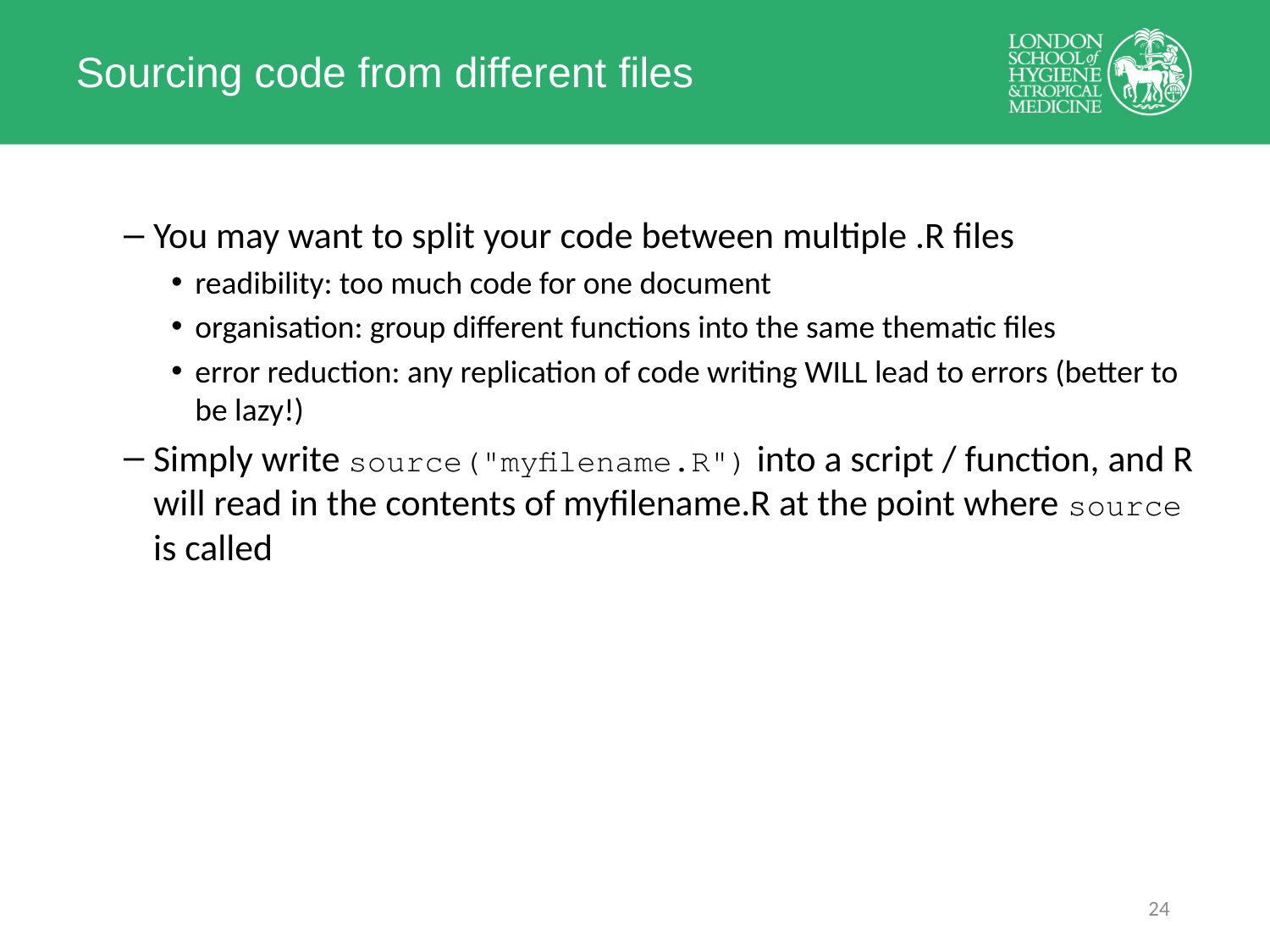

# Sourcing code from different files
You may want to split your code between multiple .R files
readibility: too much code for one document
organisation: group different functions into the same thematic files
error reduction: any replication of code writing WILL lead to errors (better to be lazy!)
Simply write source("myfilename.R") into a script / function, and R will read in the contents of myfilename.R at the point where source is called
24